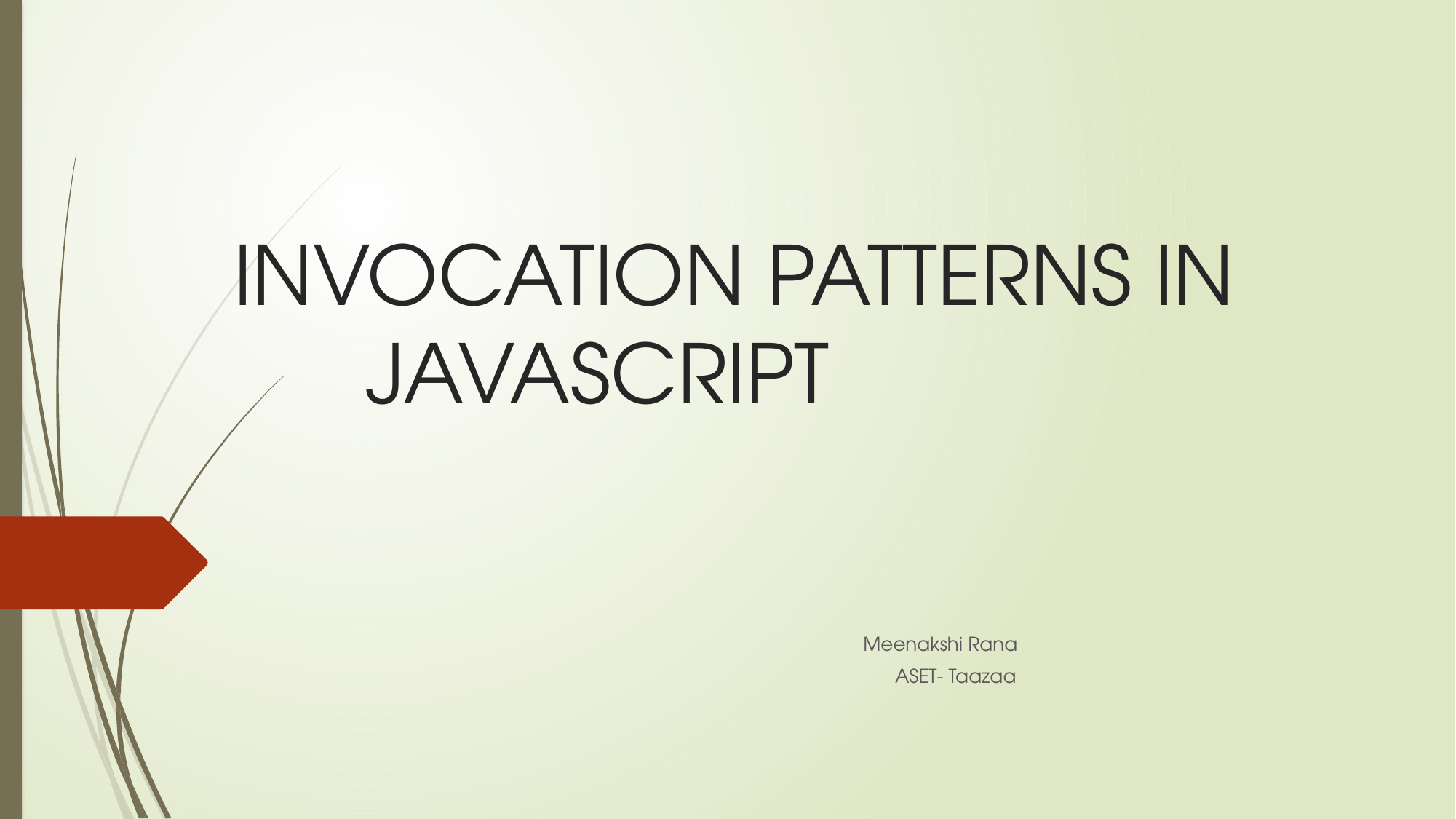

# INVOCATION PATTERNS IN  JAVASCRIPT
                                                                                                       Meenakshi Rana
                                                                                                             ASET- Taazaa